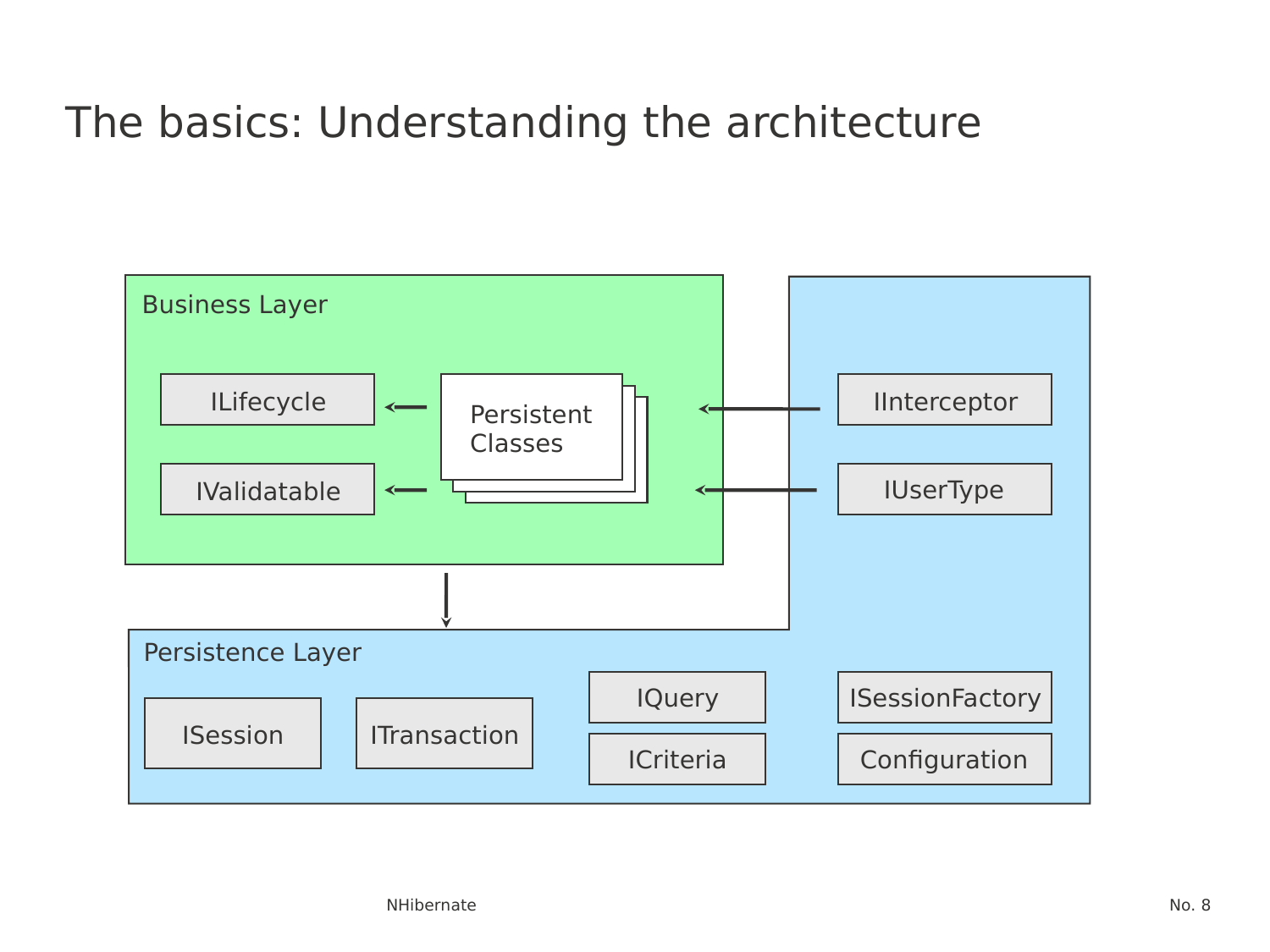

# The basics: Understanding the architecture

Business Layer

ILifecycle

IInterceptor

Persistent
Classes

IUserType
IValidatable

Persistence Layer

IQuery
ISessionFactory

ISession
ITransaction

ICriteria
Configuration
NHibernate
No. 8